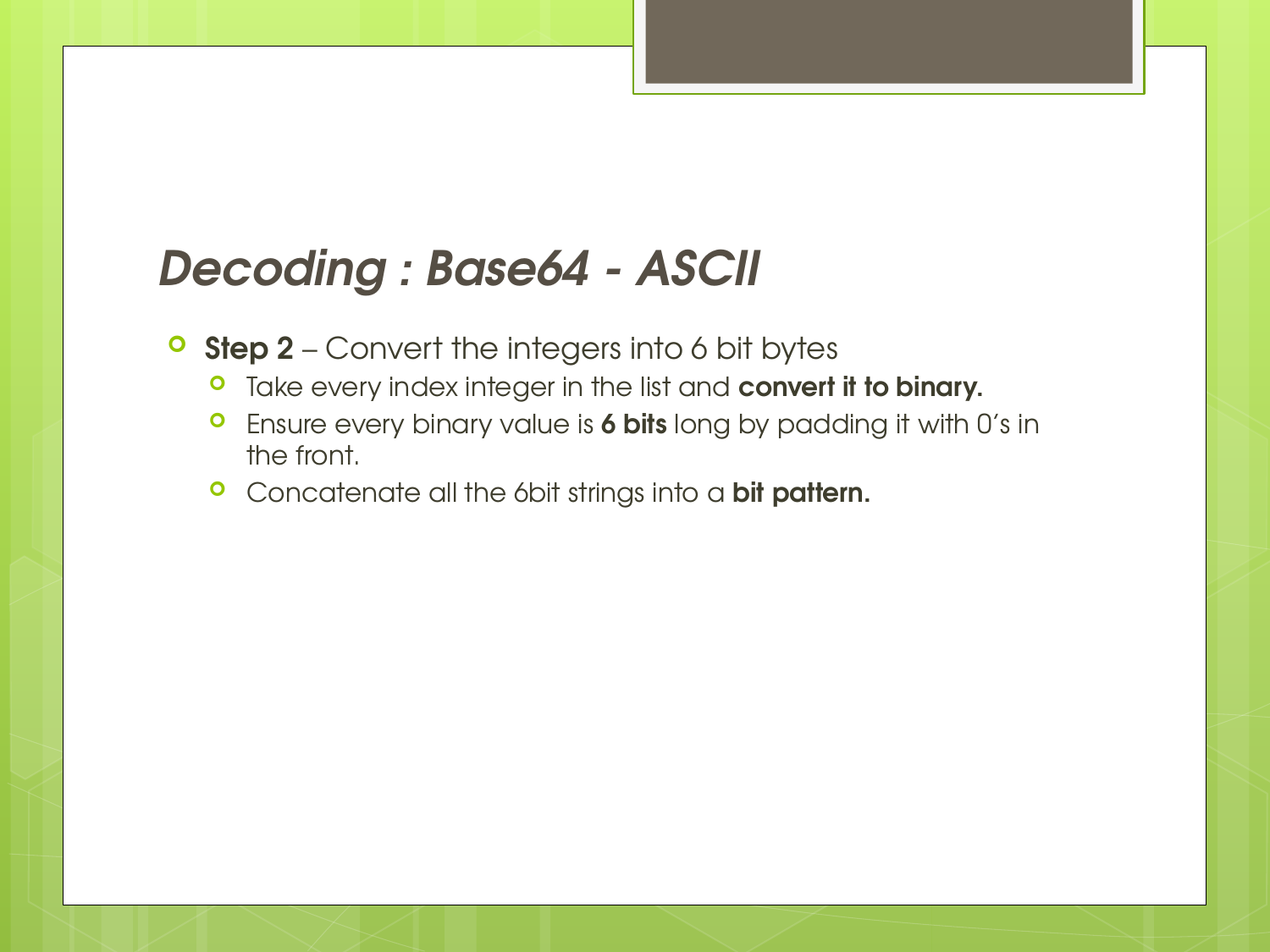

# Decoding : Base64 - ASCII
Step 2 – Convert the integers into 6 bit bytes
Take every index integer in the list and convert it to binary.
Ensure every binary value is 6 bits long by padding it with 0’s in the front.
Concatenate all the 6bit strings into a bit pattern.